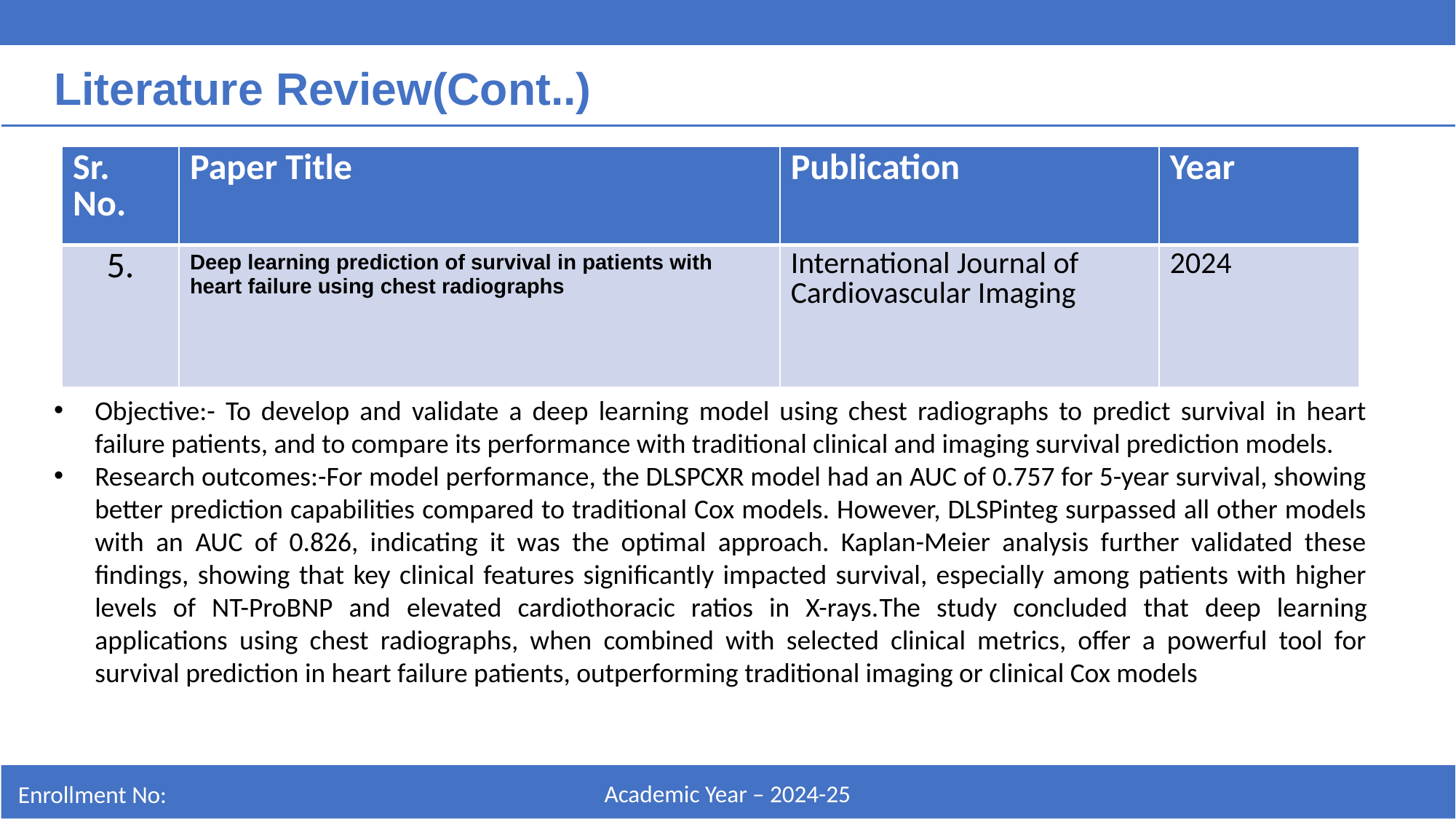

Literature Review(Cont..)
| Sr. No. | Paper Title | Publication | Year |
| --- | --- | --- | --- |
| 5. | Deep learning prediction of survival in patients with heart failure using chest radiographs | International Journal of Cardiovascular Imaging | 2024 |
Objective:- To develop and validate a deep learning model using chest radiographs to predict survival in heart failure patients, and to compare its performance with traditional clinical and imaging survival prediction models.
Research outcomes:-For model performance, the DLSPCXR model had an AUC of 0.757 for 5-year survival, showing better prediction capabilities compared to traditional Cox models. However, DLSPinteg surpassed all other models with an AUC of 0.826, indicating it was the optimal approach. Kaplan-Meier analysis further validated these findings, showing that key clinical features significantly impacted survival, especially among patients with higher levels of NT-ProBNP and elevated cardiothoracic ratios in X-rays.The study concluded that deep learning applications using chest radiographs, when combined with selected clinical metrics, offer a powerful tool for survival prediction in heart failure patients, outperforming traditional imaging or clinical Cox models

8
Academic Year – 2024-25
Enrollment No: